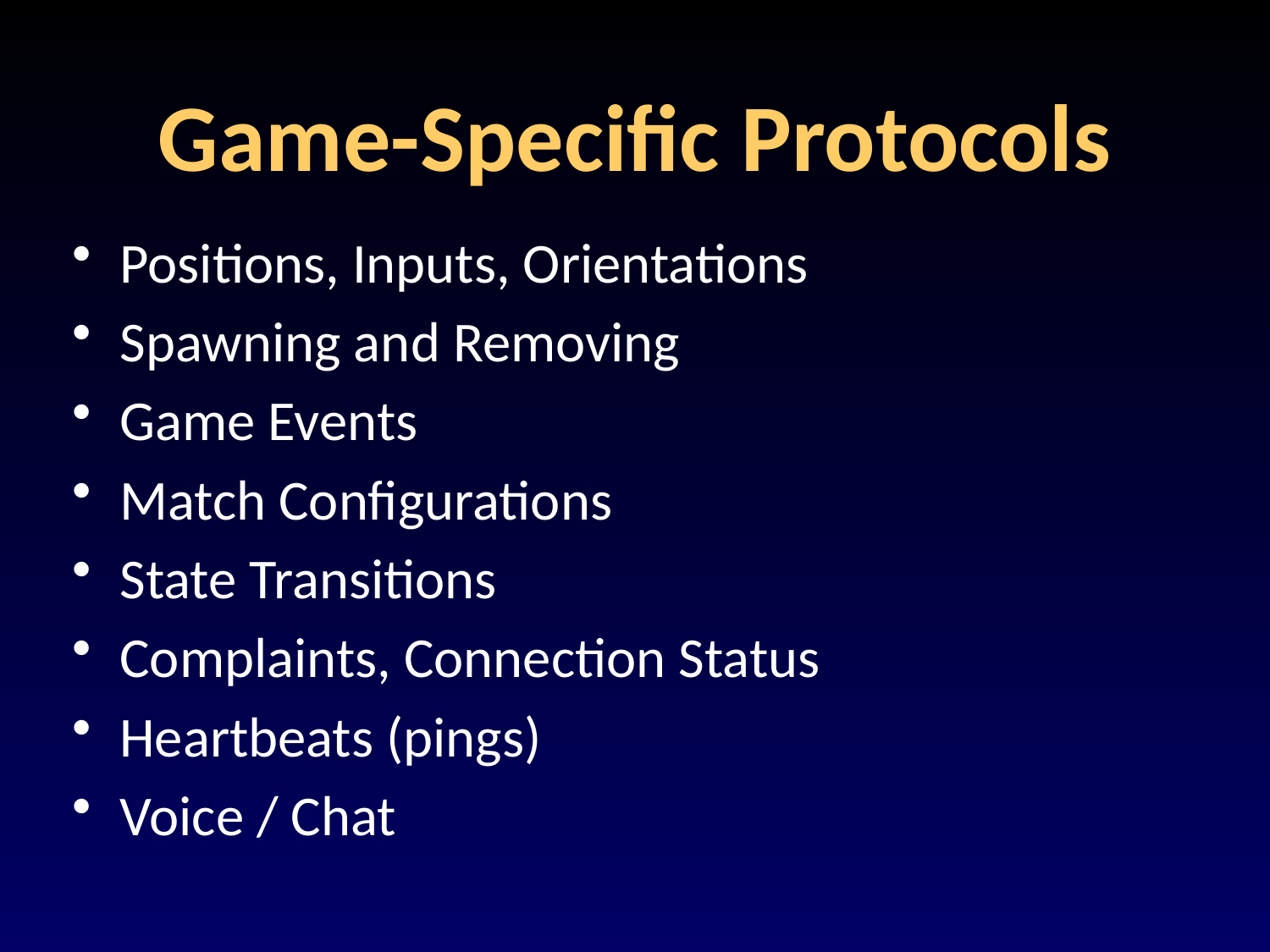

# Game-Specific Protocols
Positions, Inputs, Orientations
Spawning and Removing
Game Events
Match Configurations
State Transitions
Complaints, Connection Status
Heartbeats (pings)
Voice / Chat